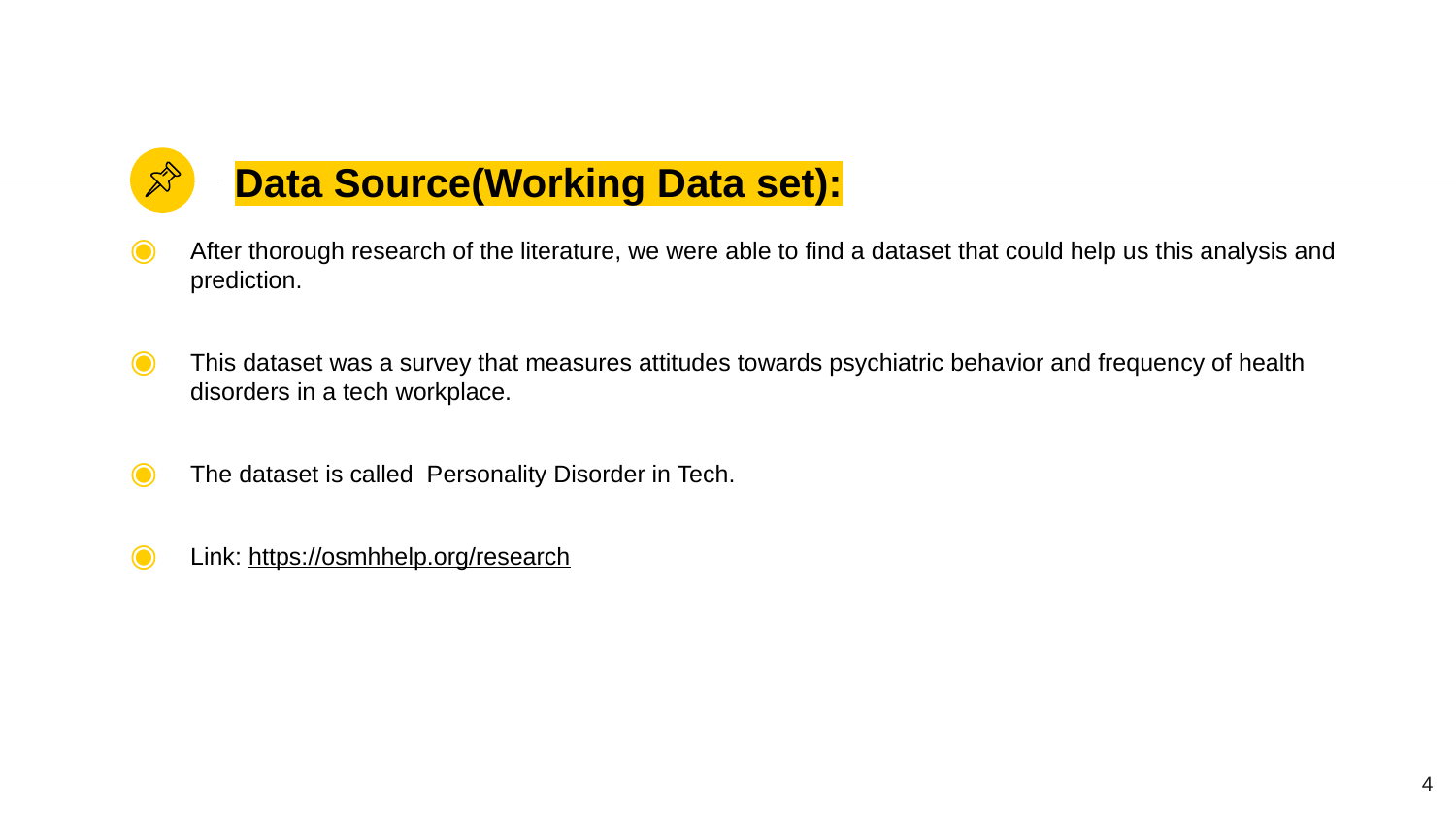

# Data Source(Working Data set):

After thorough research of the literature, we were able to find a dataset that could help us this analysis and prediction.

This dataset was a survey that measures attitudes towards psychiatric behavior and frequency of health disorders in a tech workplace.

The dataset is called  Personality Disorder in Tech.

Link: https://osmhhelp.org/research

4